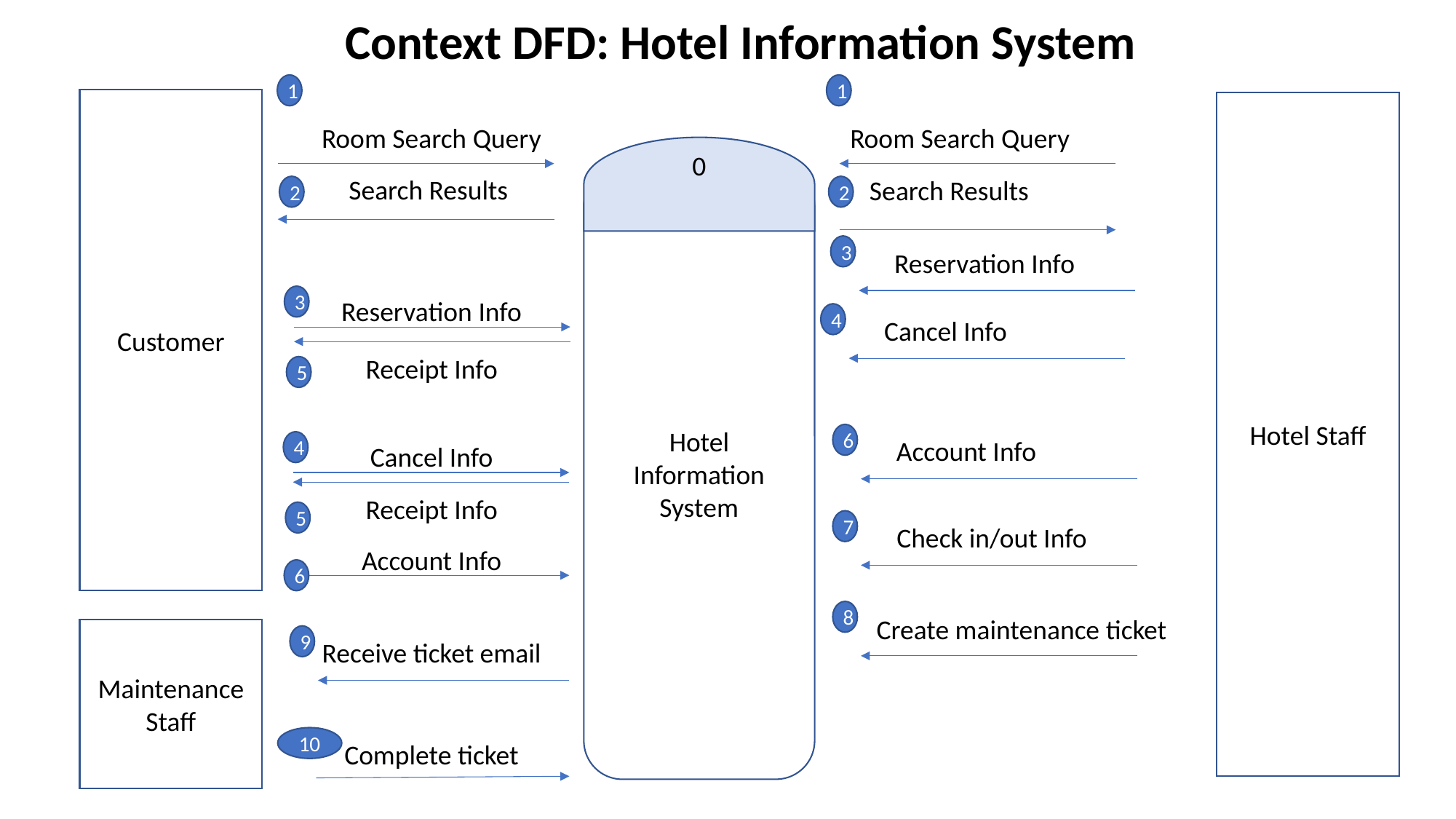

Context DFD: Hotel Information System
1
1
Customer
Hotel Staff
Room Search Query
Room Search Query

0
Hotel Information System
Search Results
Search Results
2
2
3
Reservation Info
3
Reservation Info
4
Cancel Info
Receipt Info
5
6
Account Info
4
Cancel Info
Receipt Info
5
7
Check in/out Info
Account Info
6
8
Create maintenance ticket
Maintenance
Staff
9
Receive ticket email
10
Complete ticket